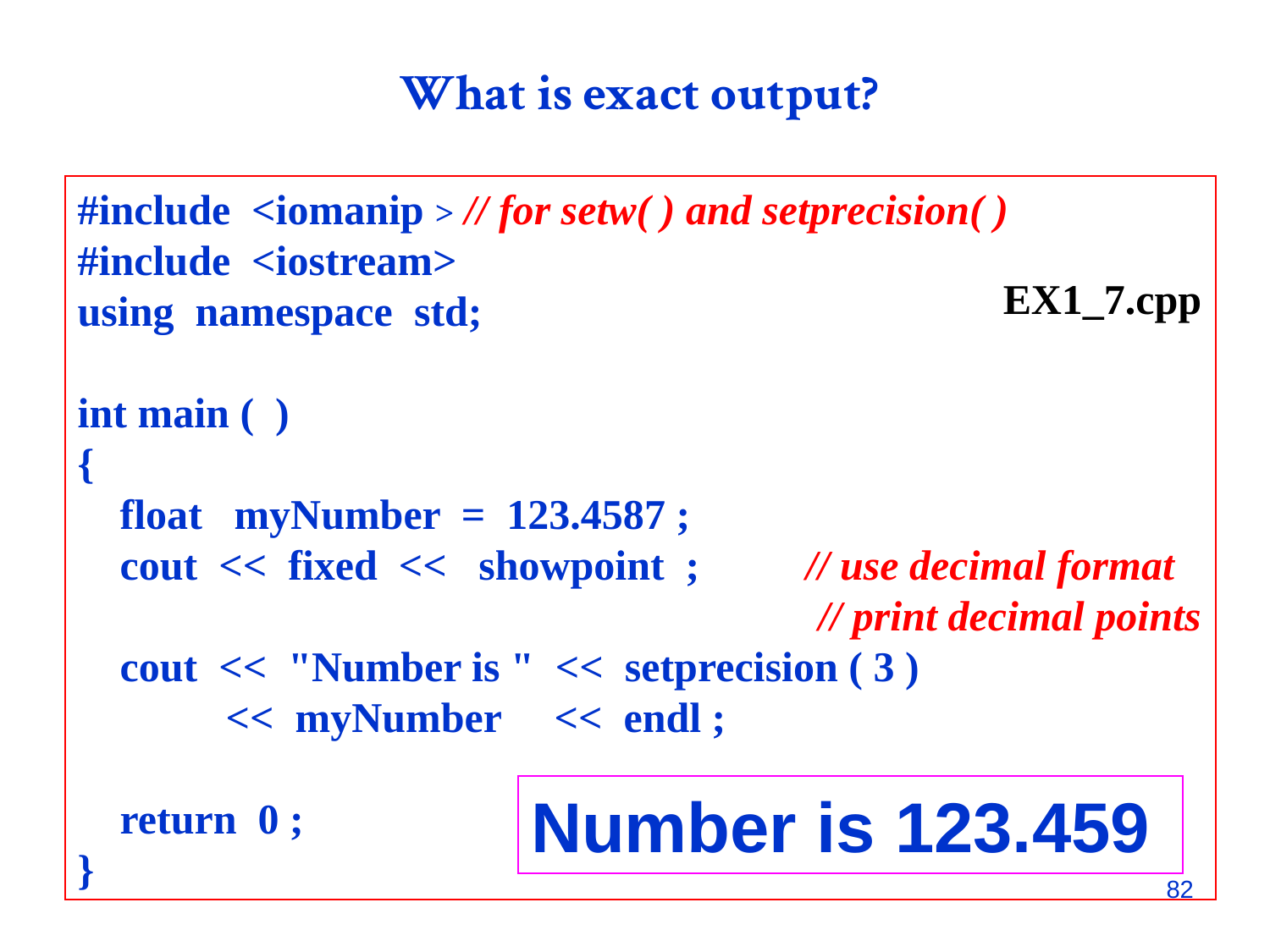

What is exact output?
#include  <iomanip > // for setw( ) and setprecision( )
#include  <iostream>
using  namespace  std;

int main (  )
{
    float   myNumber  =  123.4587 ;
    cout  <<  fixed  <<   showpoint  ;          // use decimal format
	           				          // print decimal points
    cout  <<  "Number is "  <<  setprecision ( 3 )
              <<  myNumber     <<  endl ;

    return  0 ;
}
EX1_7.cpp
Number is 123.459
82